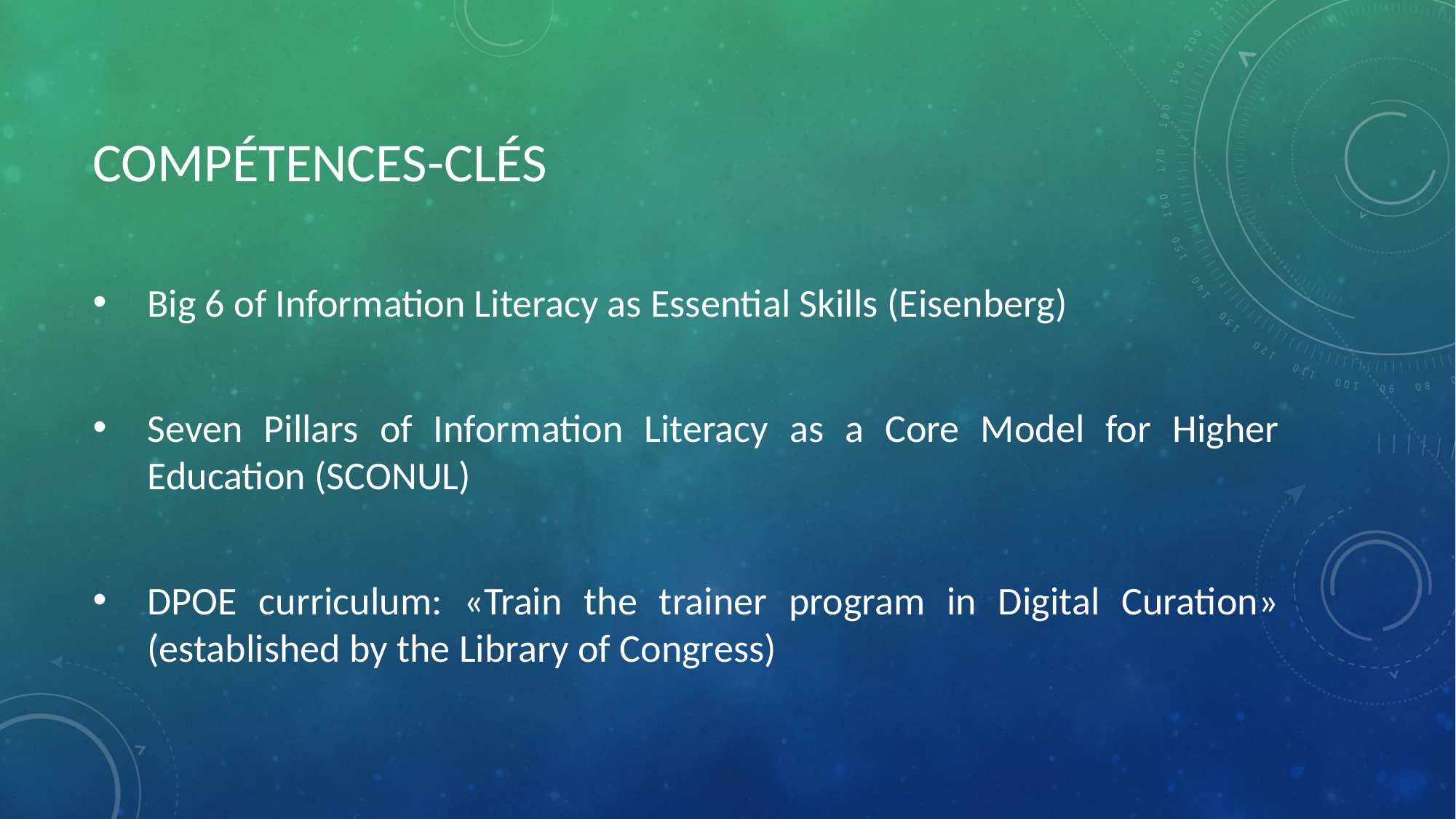

# Compétences-clés
Big 6 of Information Literacy as Essential Skills (Eisenberg)

Seven Pillars of Information Literacy as a Core Model for Higher Education (SCONUL)

DPOE curriculum: «Train the trainer program in Digital Curation» (established by the Library of Congress)